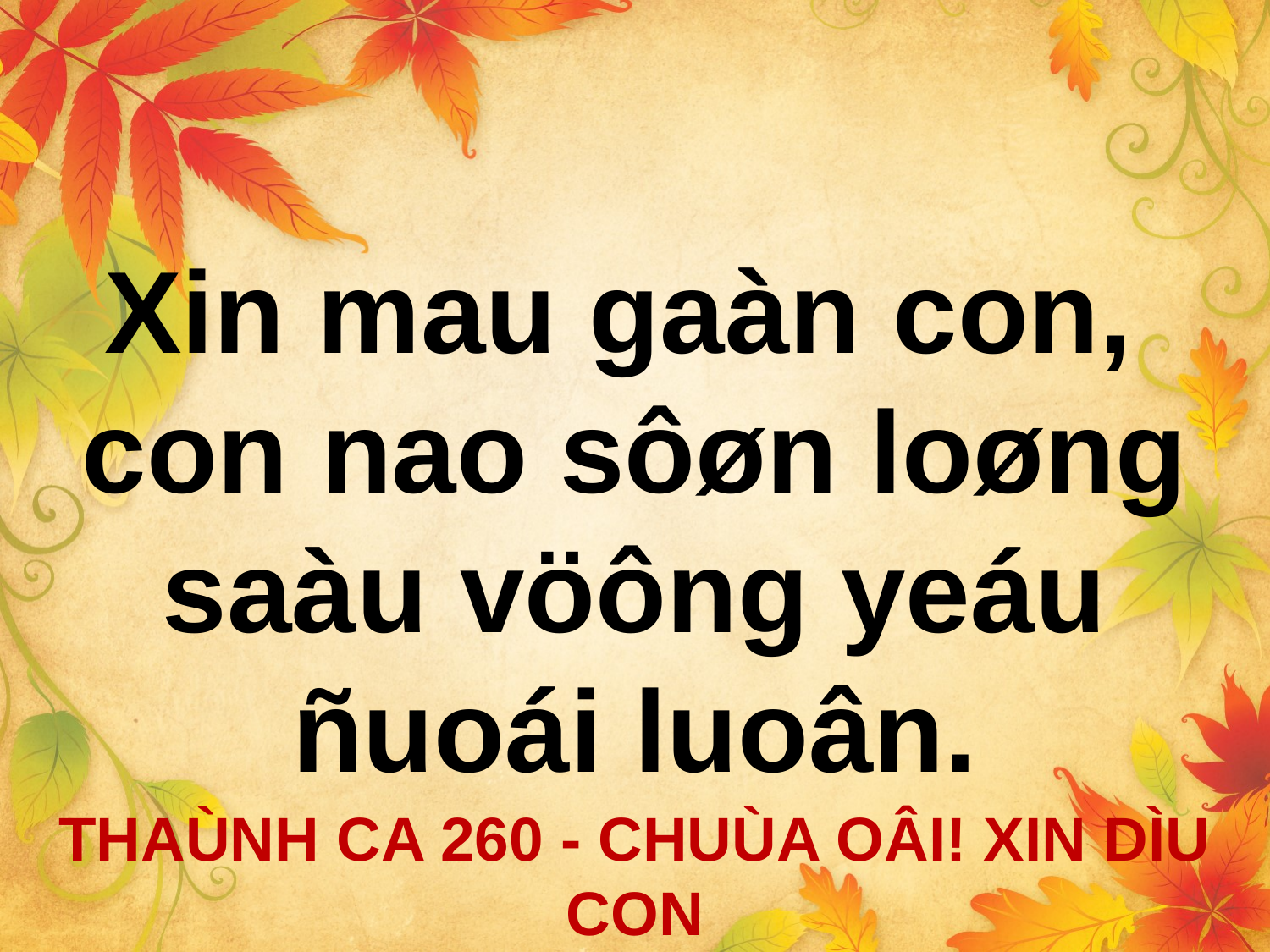

Xin mau gaàn con,
con nao sôøn loøng saàu vöông yeáu ñuoái luoân.
THAÙNH CA 260 - CHUÙA OÂI! XIN DÌU CON